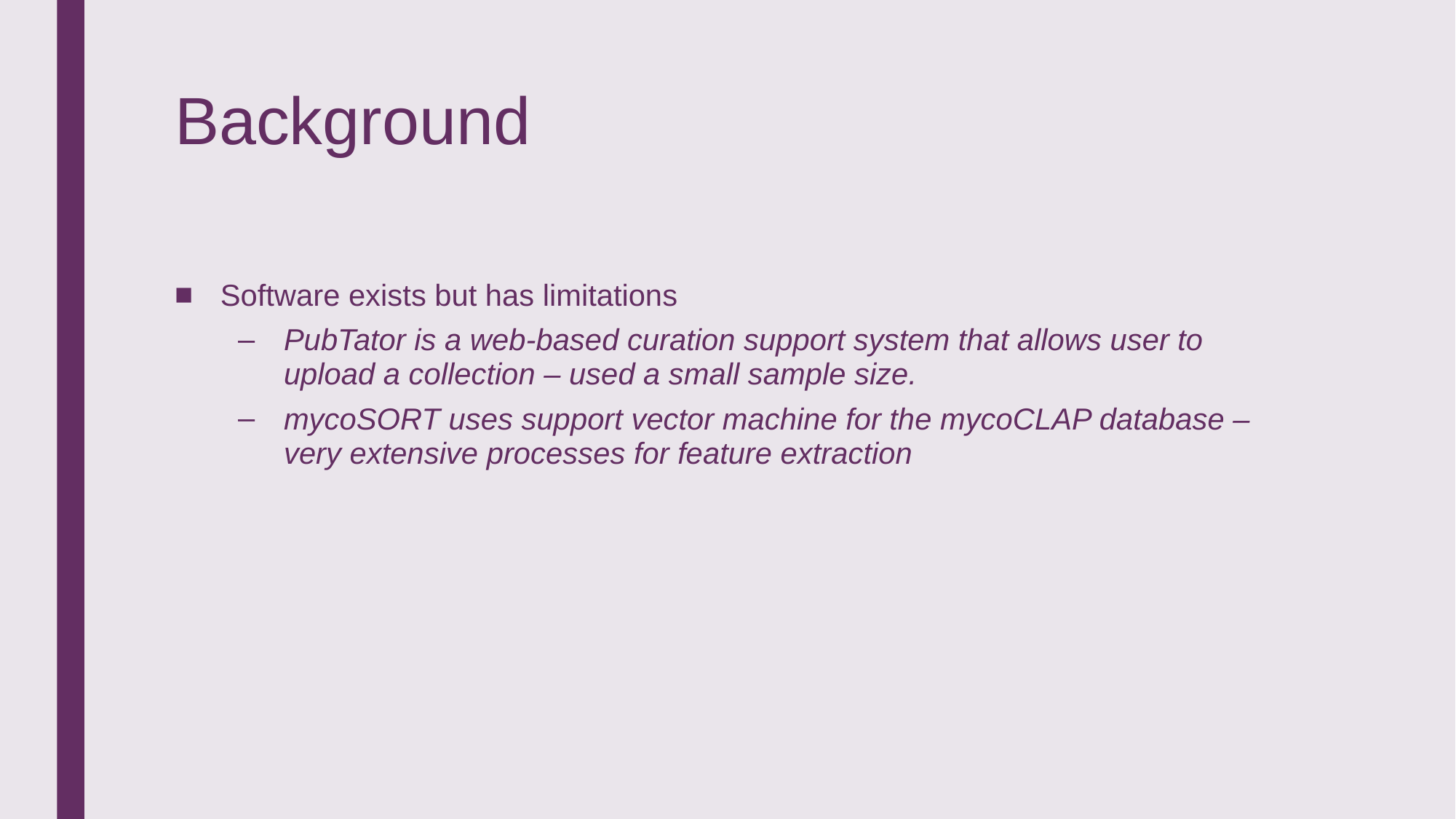

# Background
Software exists but has limitations
PubTator is a web-based curation support system that allows user to upload a collection – used a small sample size.
mycoSORT uses support vector machine for the mycoCLAP database – very extensive processes for feature extraction